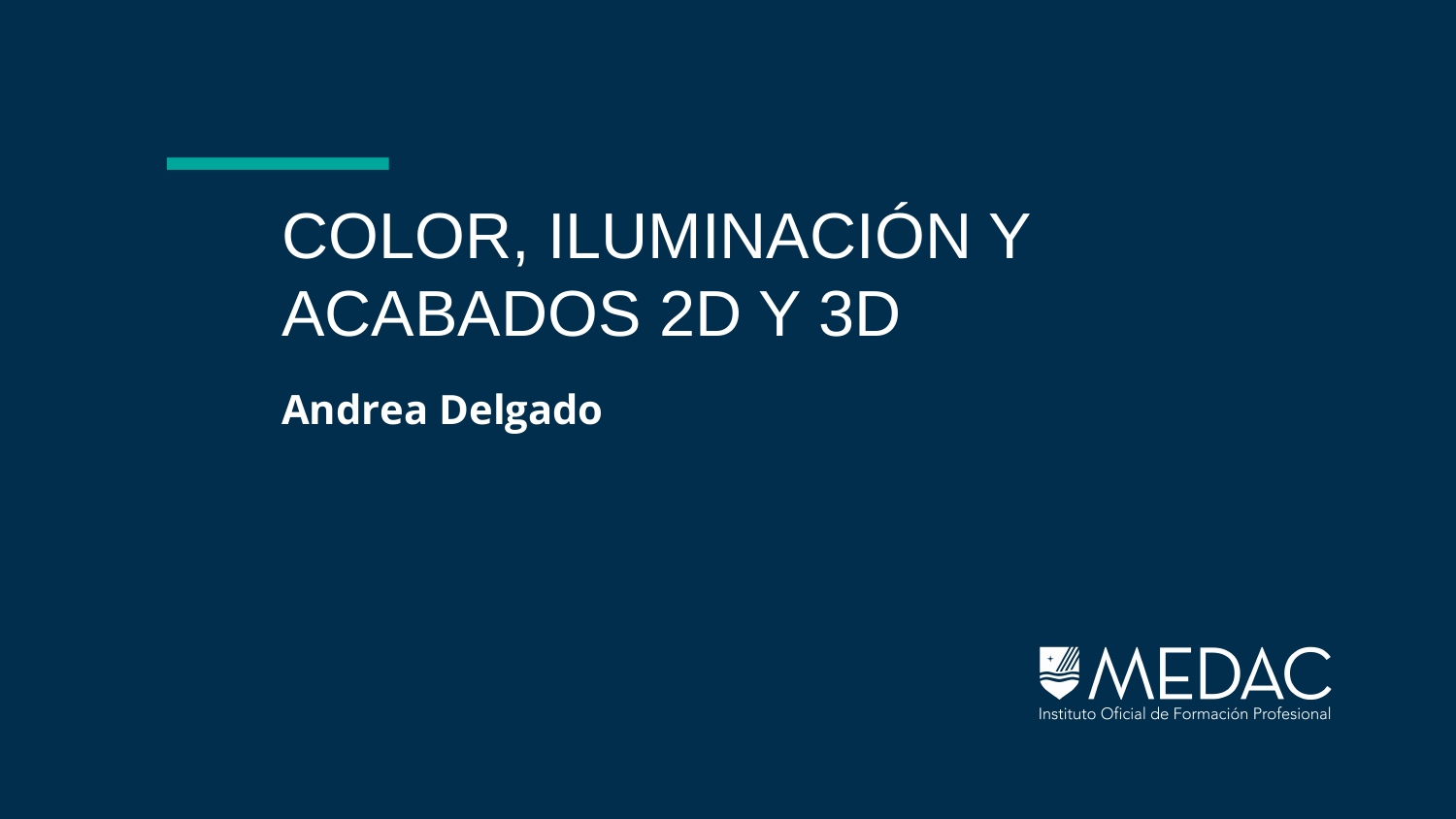

# COLOR, ILUMINACIÓN Y ACABADOS 2D Y 3D
Andrea Delgado